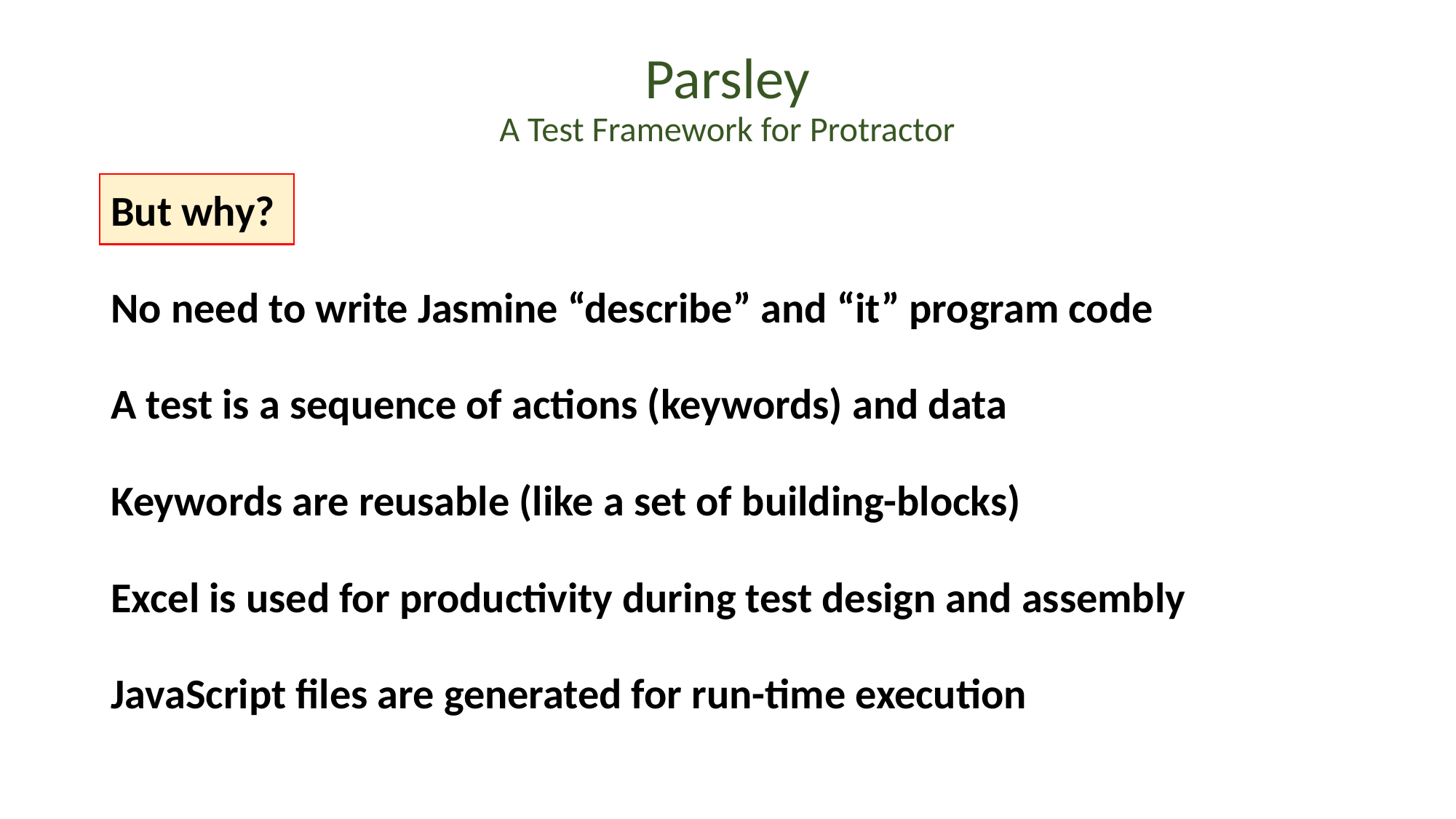

# Parsley A Test Framework for Protractor
But why?

No need to write Jasmine “describe” and “it” program code
A test is a sequence of actions (keywords) and data
Keywords are reusable (like a set of building-blocks)
Excel is used for productivity during test design and assembly
JavaScript files are generated for run-time execution